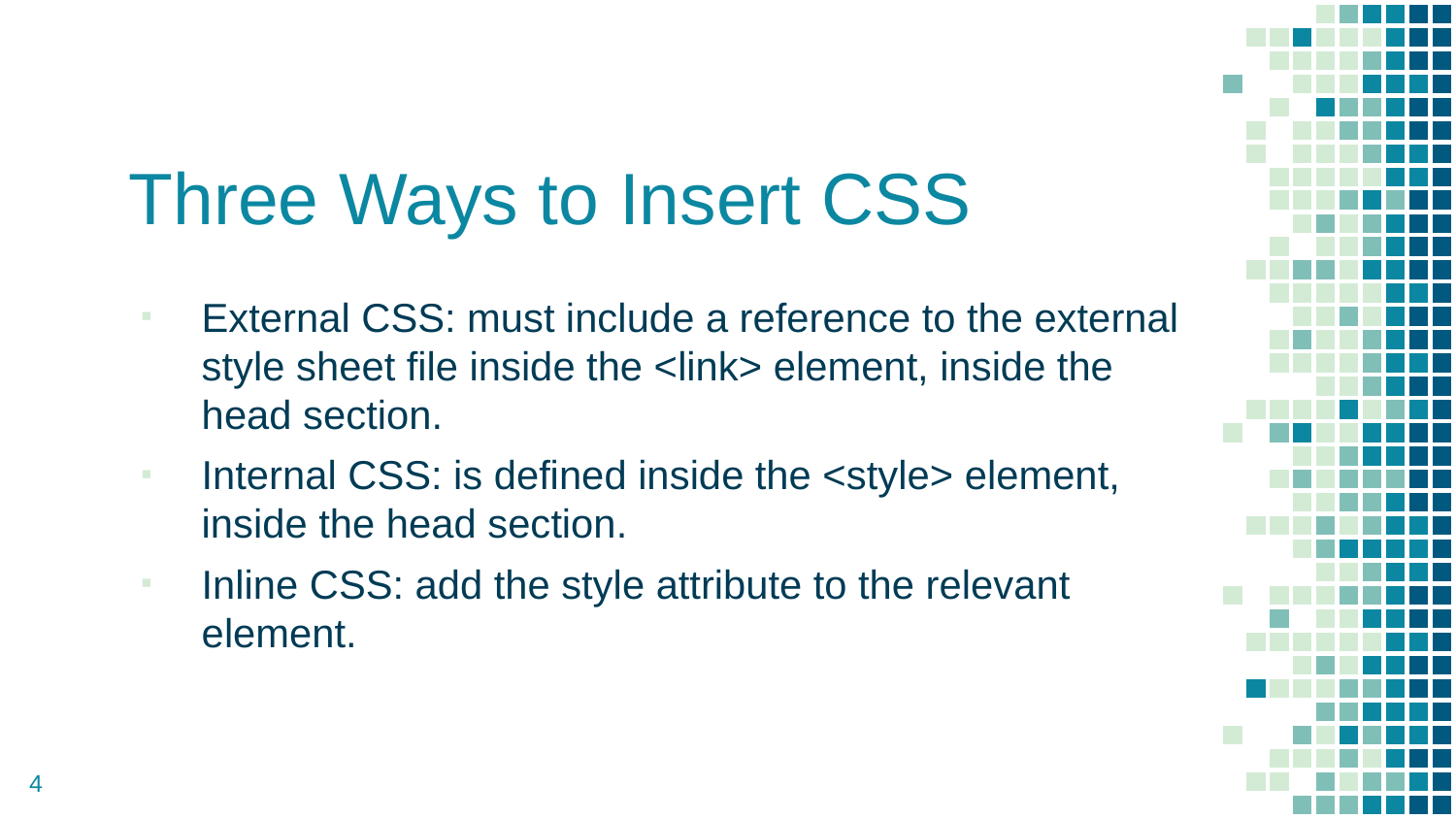

# Three Ways to Insert CSS
External CSS: must include a reference to the external style sheet file inside the <link> element, inside the head section.
Internal CSS: is defined inside the <style> element, inside the head section.
Inline CSS: add the style attribute to the relevant element.

4